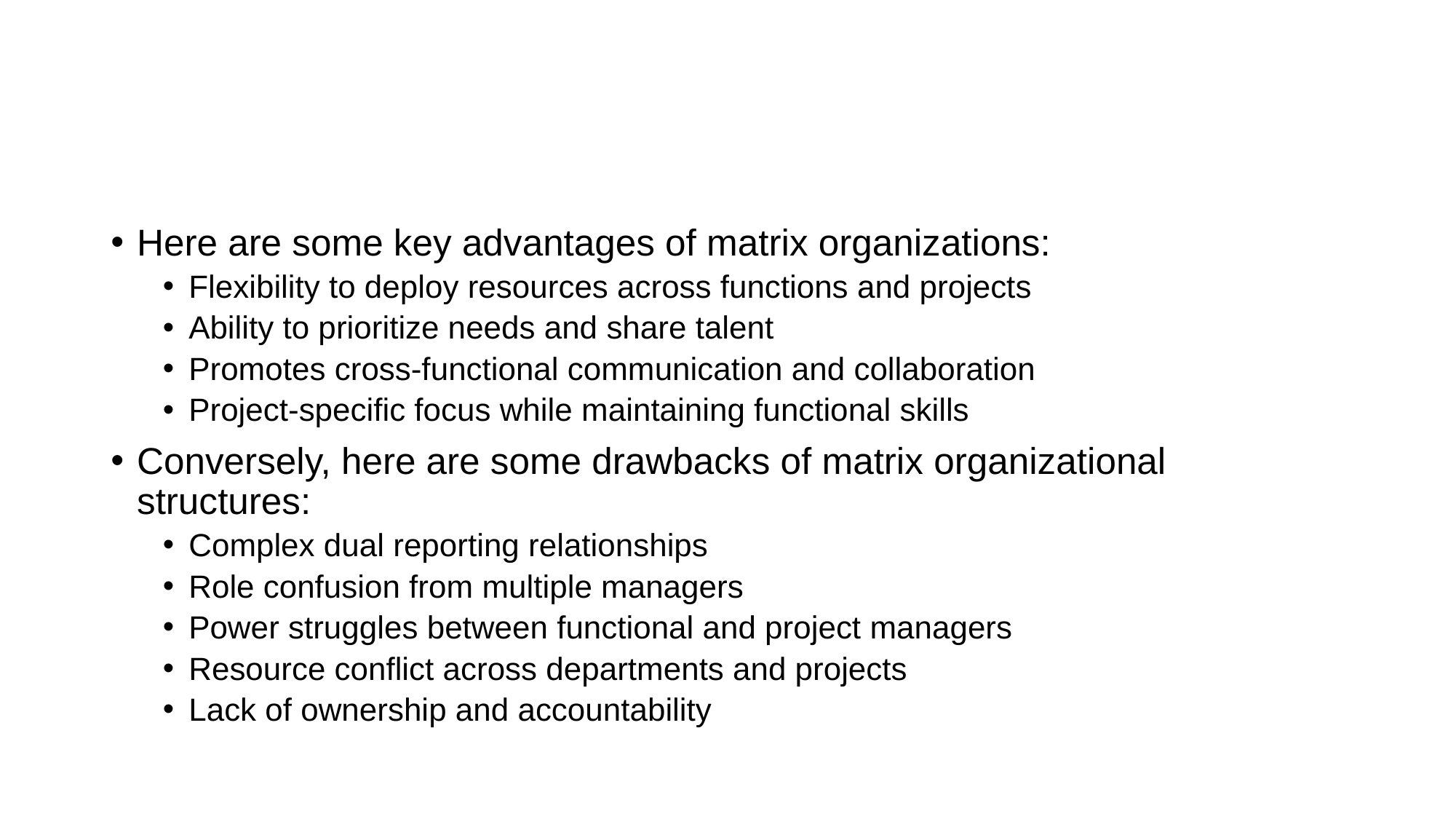

#
Here are some key advantages of matrix organizations:
Flexibility to deploy resources across functions and projects
Ability to prioritize needs and share talent
Promotes cross-functional communication and collaboration
Project-specific focus while maintaining functional skills
Conversely, here are some drawbacks of matrix organizational structures:
Complex dual reporting relationships
Role confusion from multiple managers
Power struggles between functional and project managers
Resource conflict across departments and projects
Lack of ownership and accountability